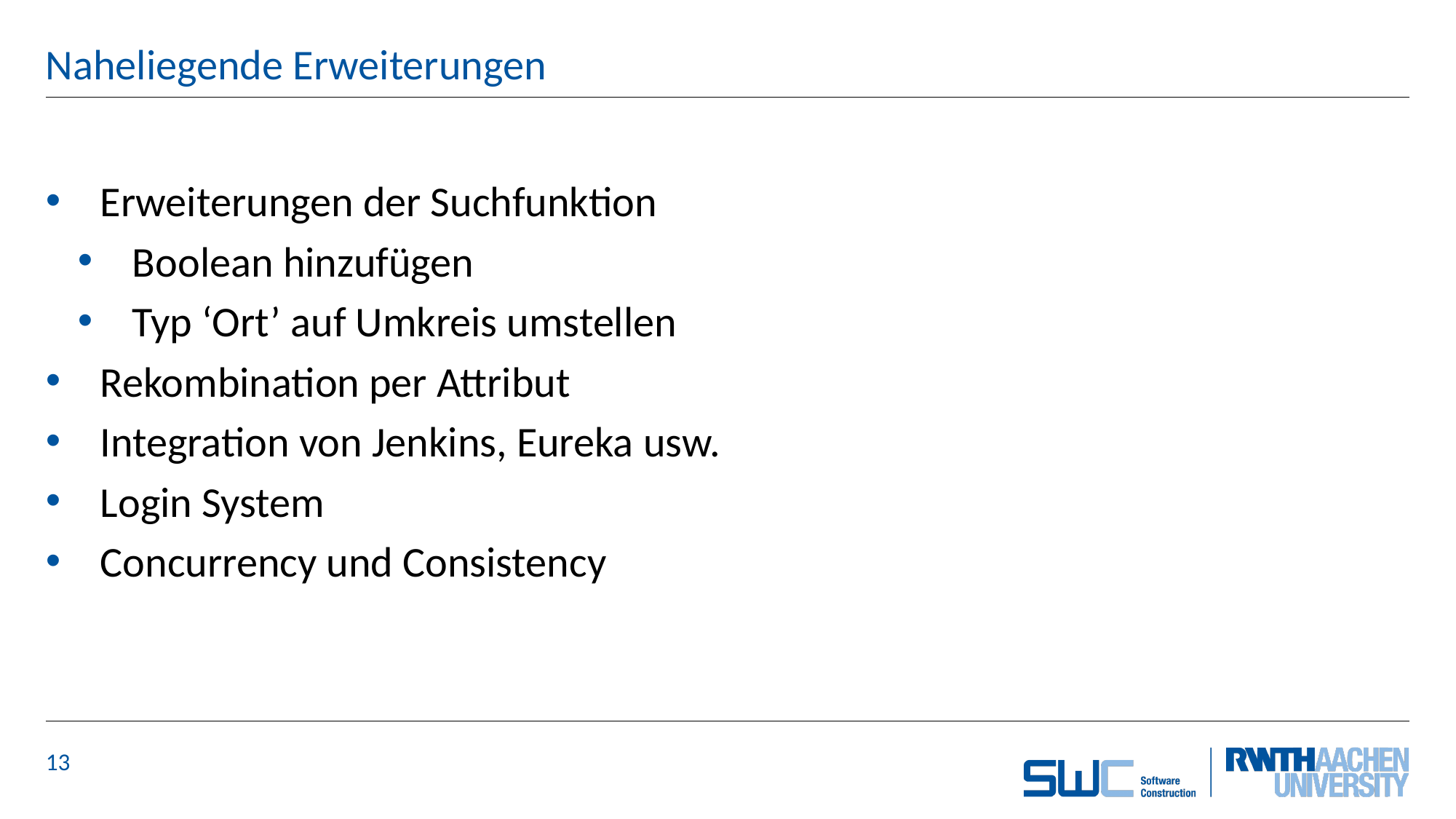

# Naheliegende Erweiterungen

Erweiterungen der Suchfunktion
Boolean hinzufügen
Typ ‘Ort’ auf Umkreis umstellen
Rekombination per Attribut
Integration von Jenkins, Eureka usw.
Login System
Concurrency und Consistency
13